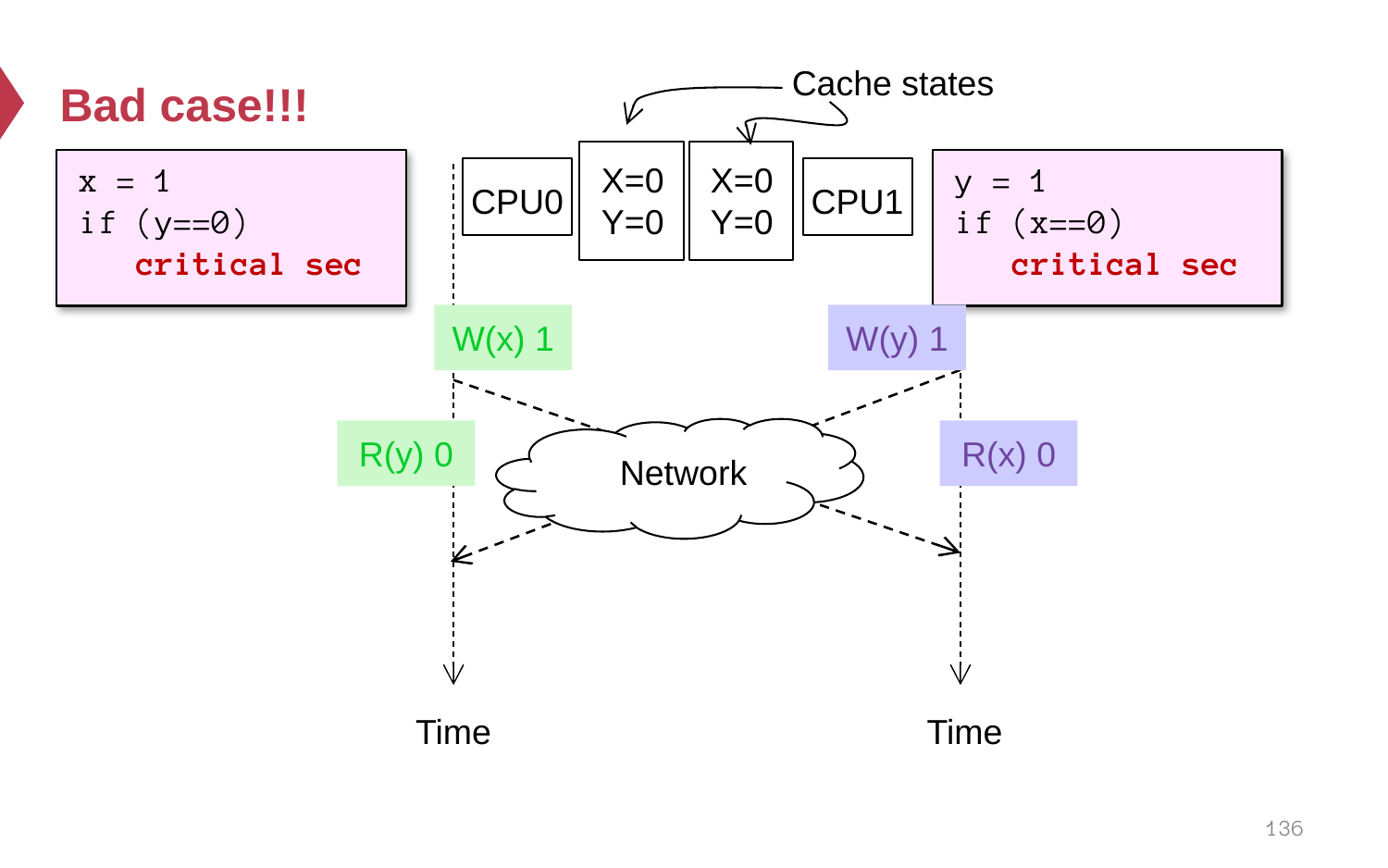

# Bad case!!!
Cache states

X=0
Y=0

X=0
Y=0

x = 1
if (y==0)
   critical sec

y = 1
if (x==0)
   critical sec

CPU0

CPU1
W(x) 1
W(y) 1

R(y) 0
R(x) 0
Network
Time
Time
136